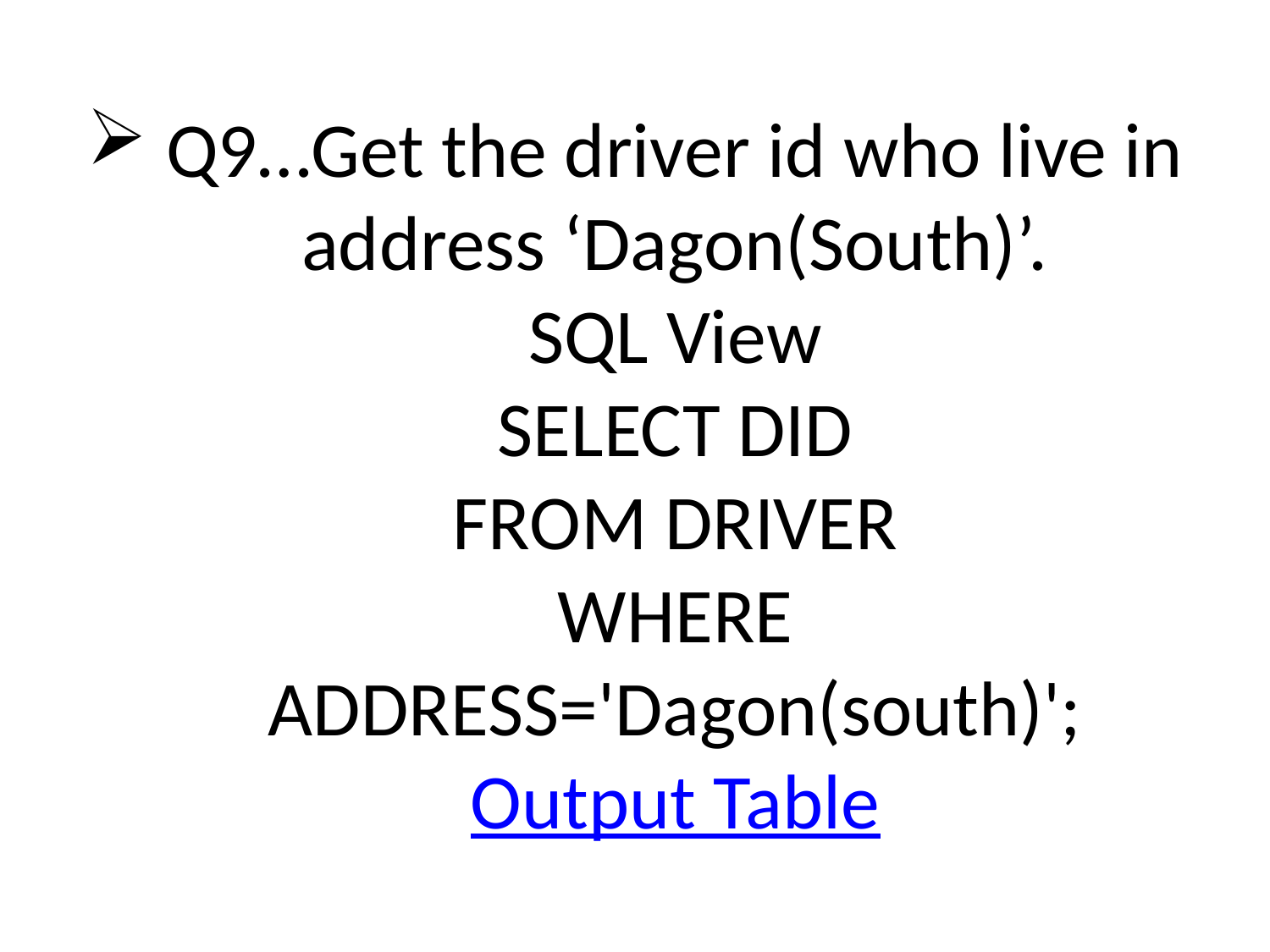

# Q9…Get the driver id who live in address ‘Dagon(South)’. SQL View SELECT DID FROM DRIVER WHERE ADDRESS='Dagon(south)'; Output Table